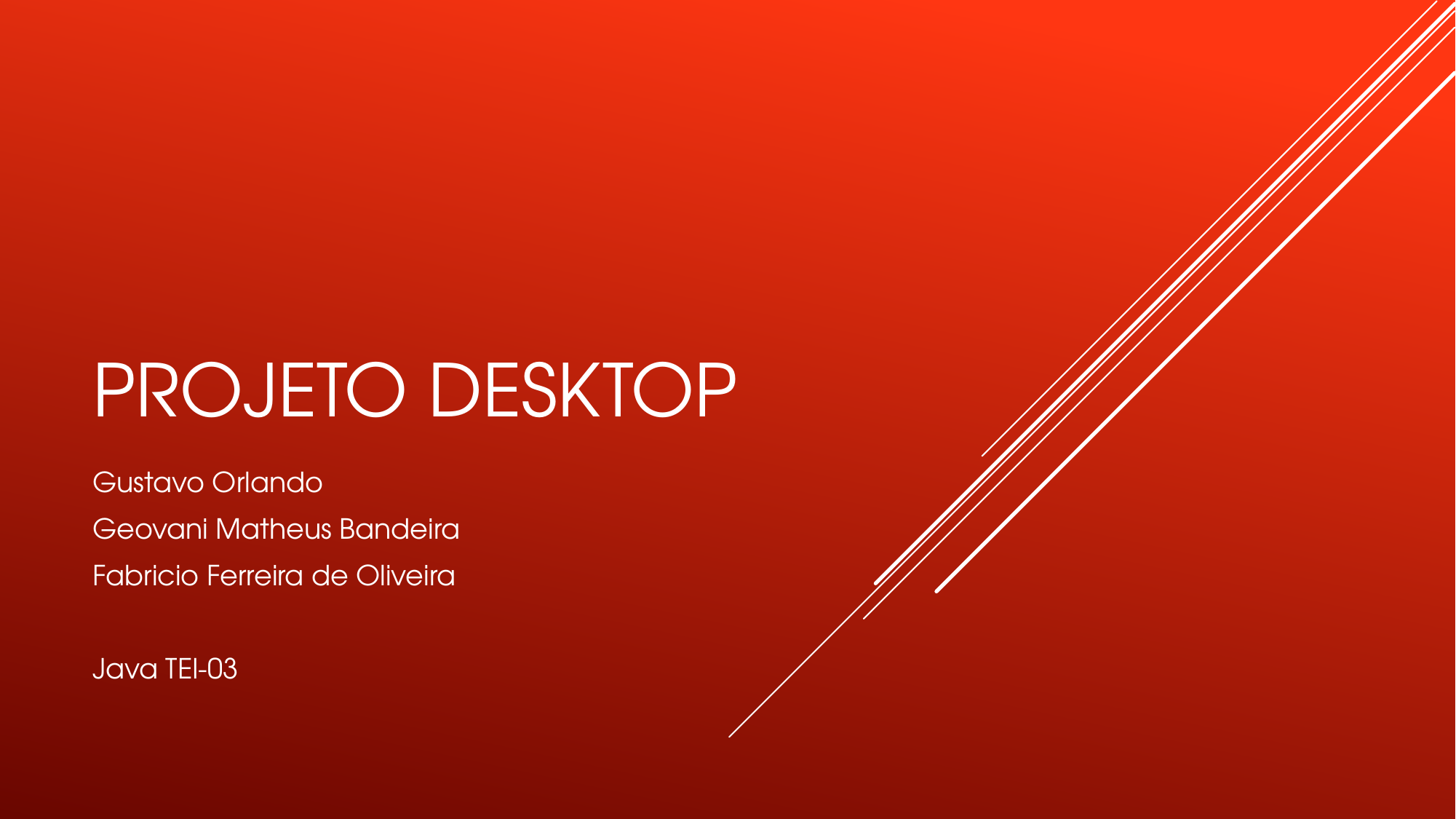

# Projeto Desktop
Gustavo Orlando
Geovani Matheus Bandeira
Fabricio Ferreira de Oliveira

Java TEI-03